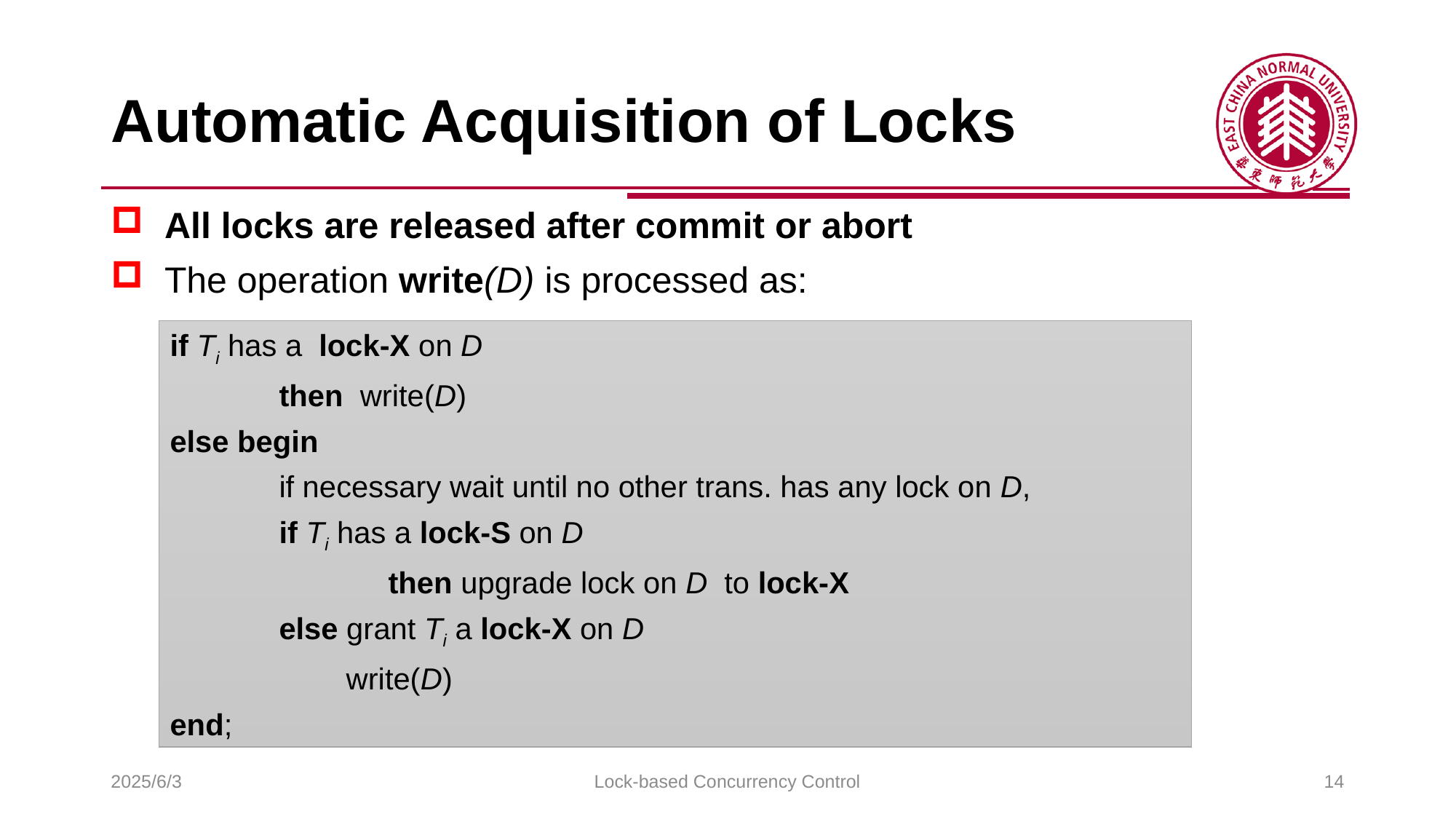

# Automatic Acquisition of Locks
All locks are released after commit or abort
The operation write(D) is processed as:
if Ti has a  lock-X on D
	then  write(D)
else begin
	if necessary wait until no other trans. has any lock on D,
	if Ti has a lock-S on D
		then upgrade lock on D  to lock-X
	else grant Ti a lock-X on D
	        write(D)
end;
2025/6/3
Lock-based Concurrency Control
14